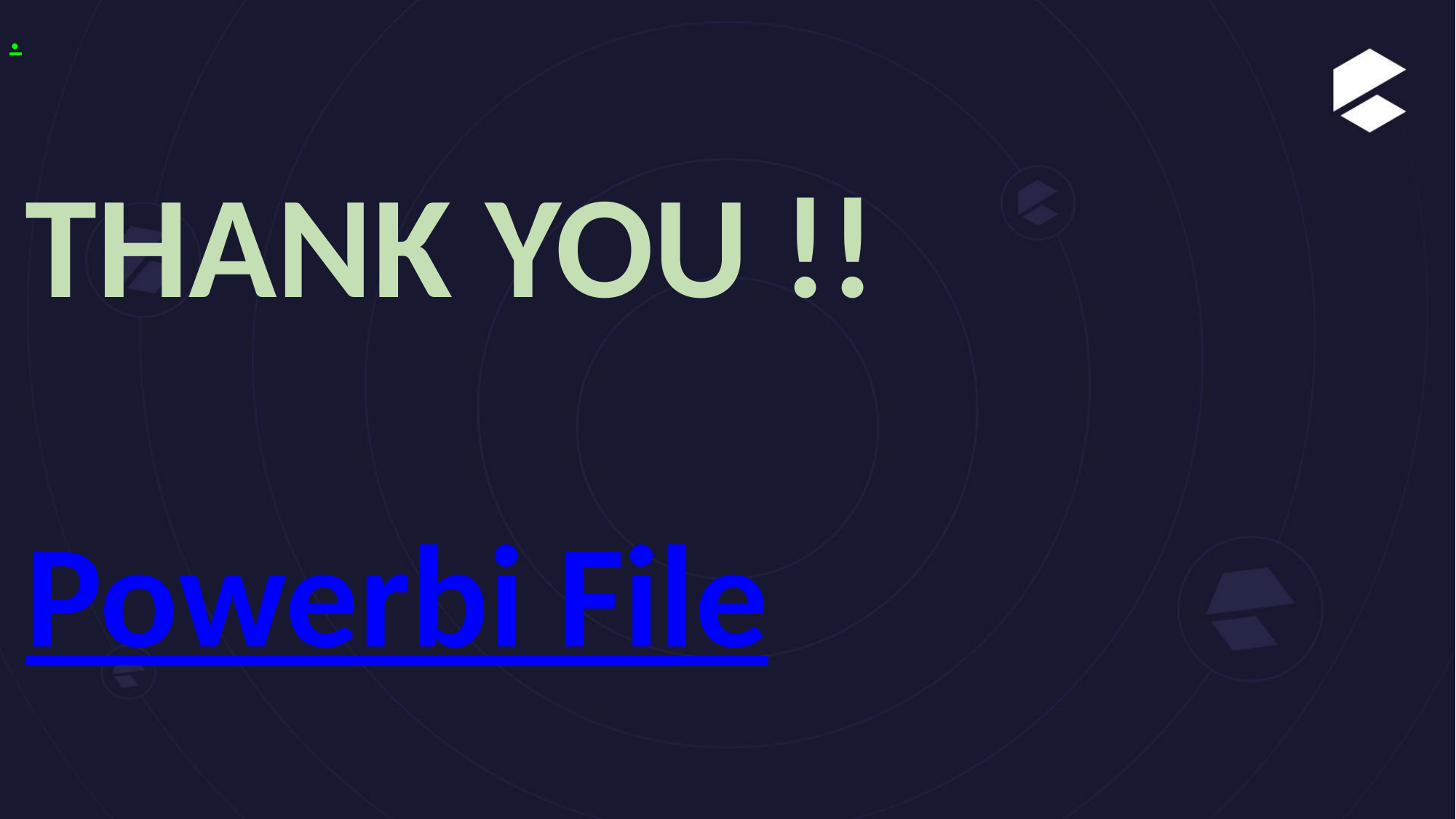

# .
THANK YOU !!

Powerbi File